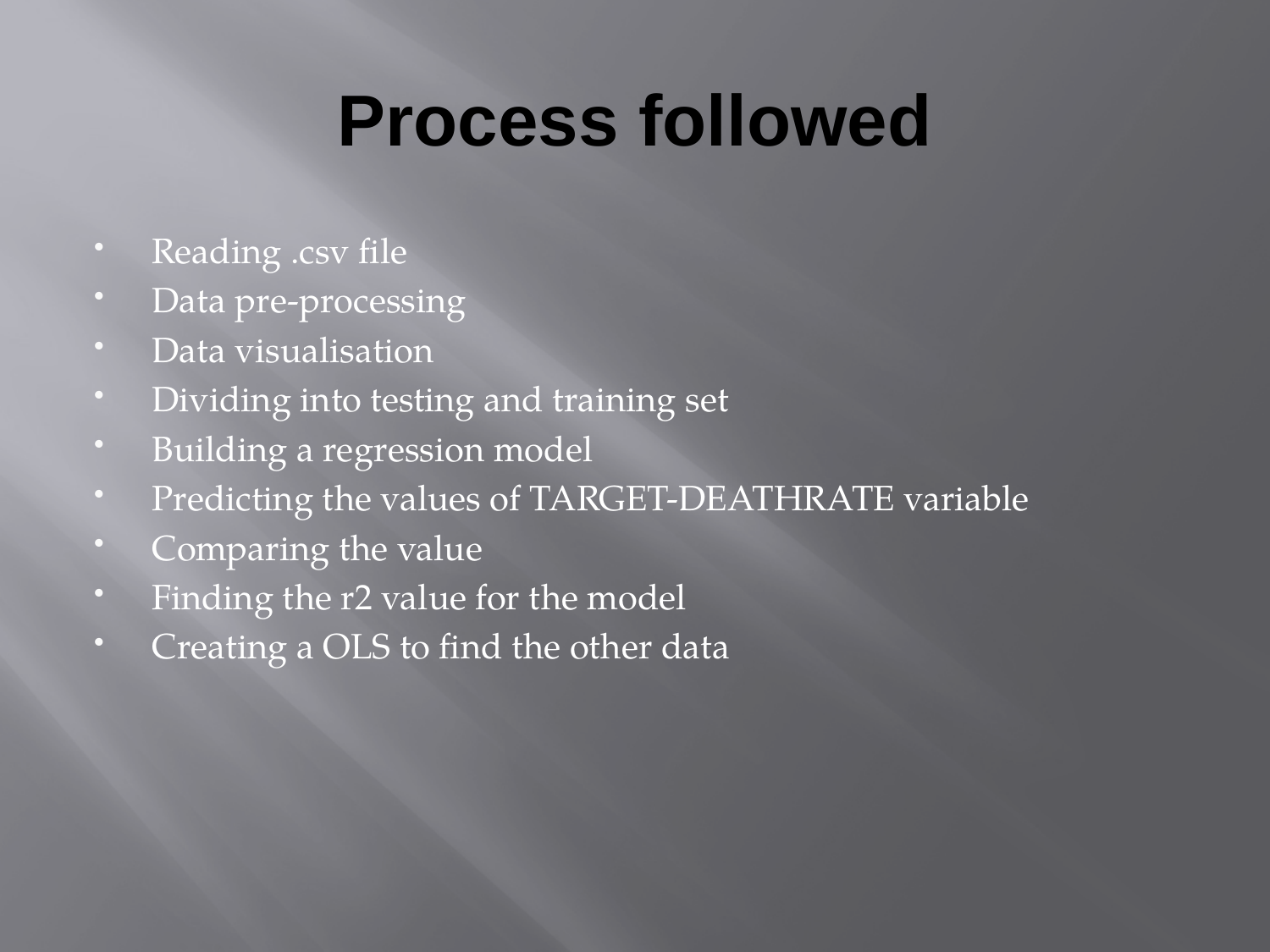

# Process followed
Reading .csv file
Data pre-processing
Data visualisation
Dividing into testing and training set
Building a regression model
Predicting the values of TARGET-DEATHRATE variable
Comparing the value
Finding the r2 value for the model
Creating a OLS to find the other data